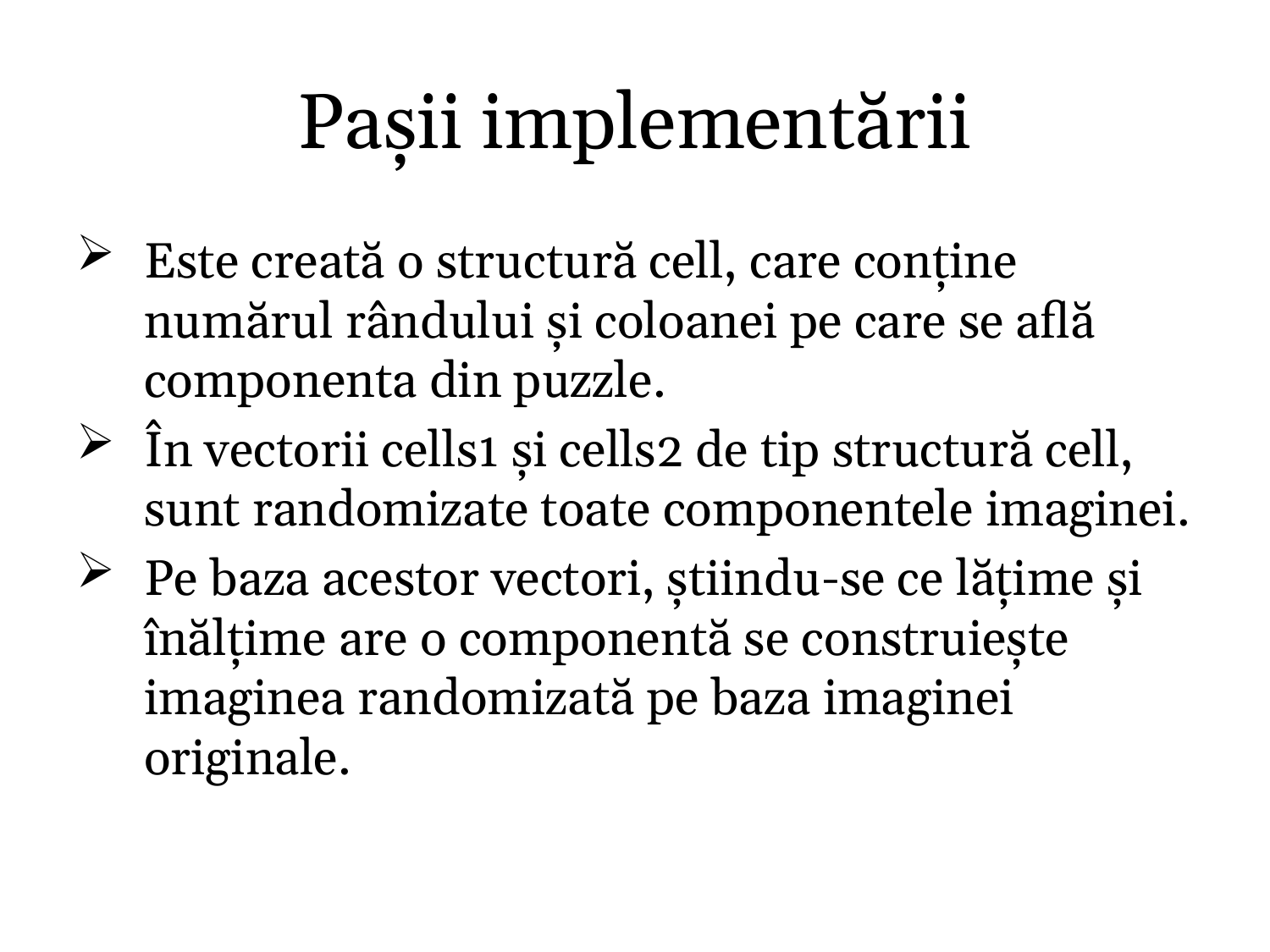

# Pașii implementării
Este creată o structură cell, care conține numărul rândului și coloanei pe care se află componenta din puzzle.
În vectorii cells1 și cells2 de tip structură cell, sunt randomizate toate componentele imaginei.
Pe baza acestor vectori, știindu-se ce lățime și înălțime are o componentă se construiește imaginea randomizată pe baza imaginei originale.